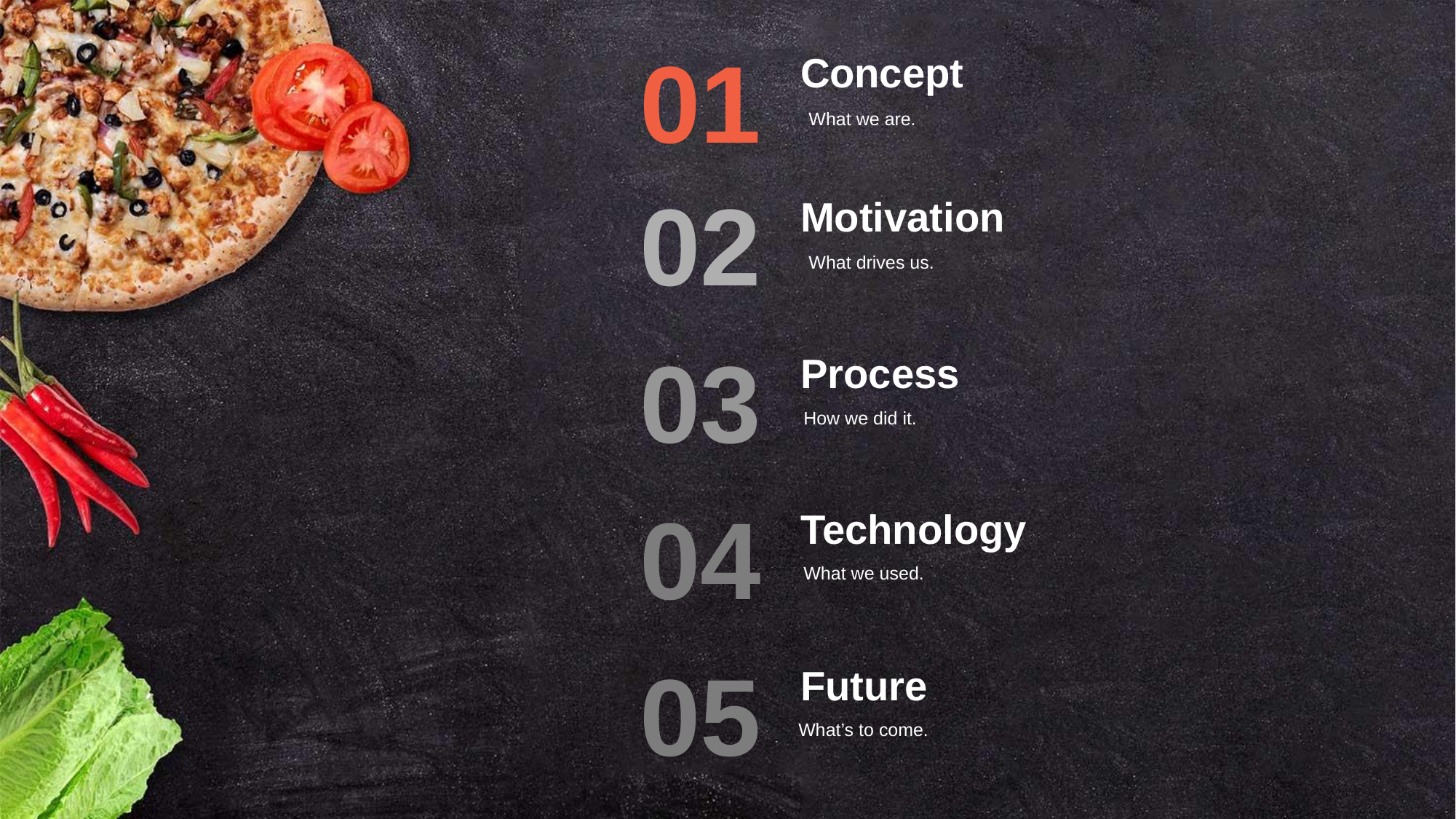

01
Concept
  What we are.
02
Motivation
  What drives us.
03
Process
 How we did it.
04
Technology
 What we used.
05
Future
What’s to come.